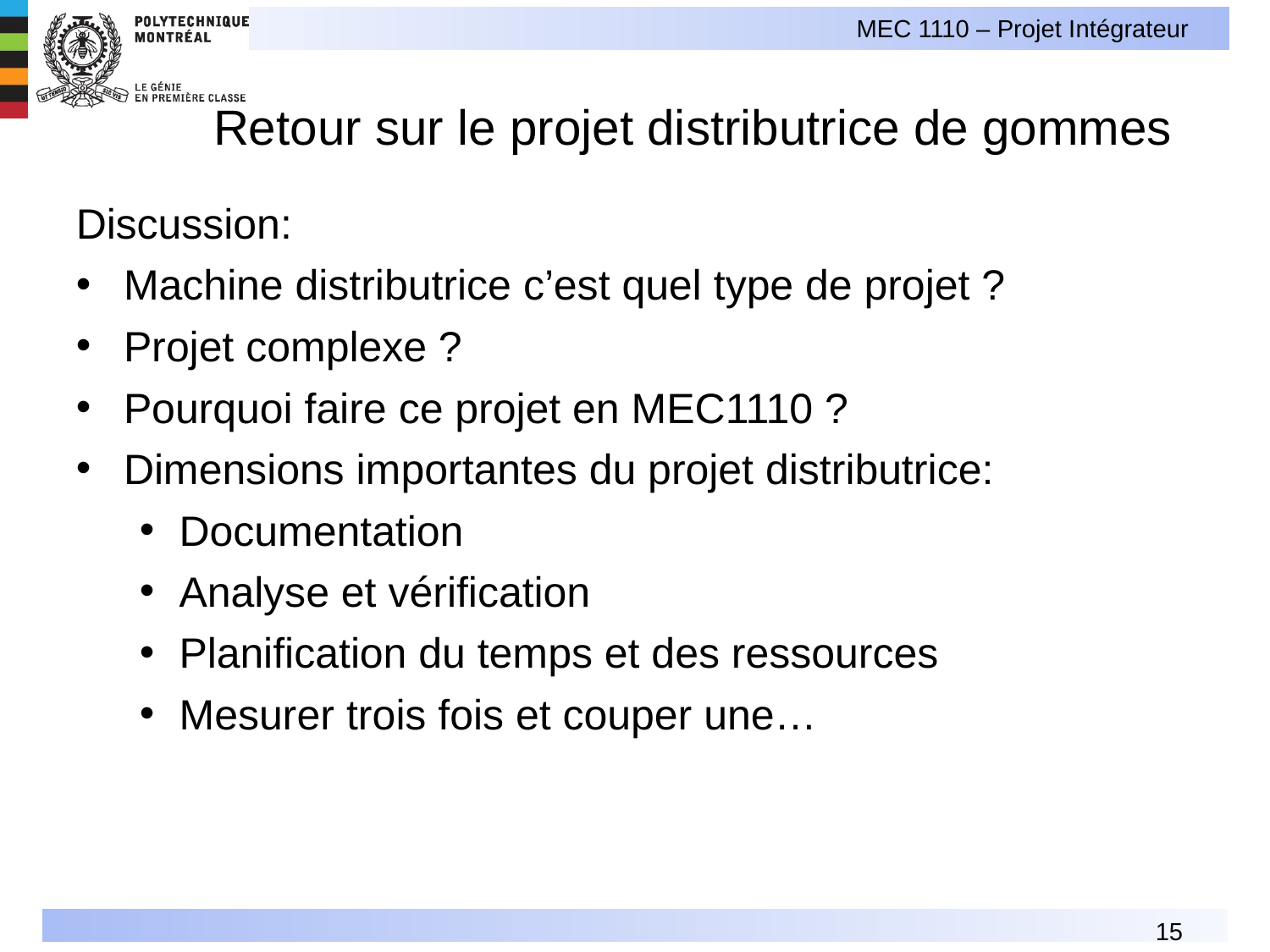

# Retour sur le projet distributrice de gommes
Discussion:
Machine distributrice c’est quel type de projet ?
Projet complexe ?
Pourquoi faire ce projet en MEC1110 ?
Dimensions importantes du projet distributrice:
Documentation
Analyse et vérification
Planification du temps et des ressources
Mesurer trois fois et couper une…